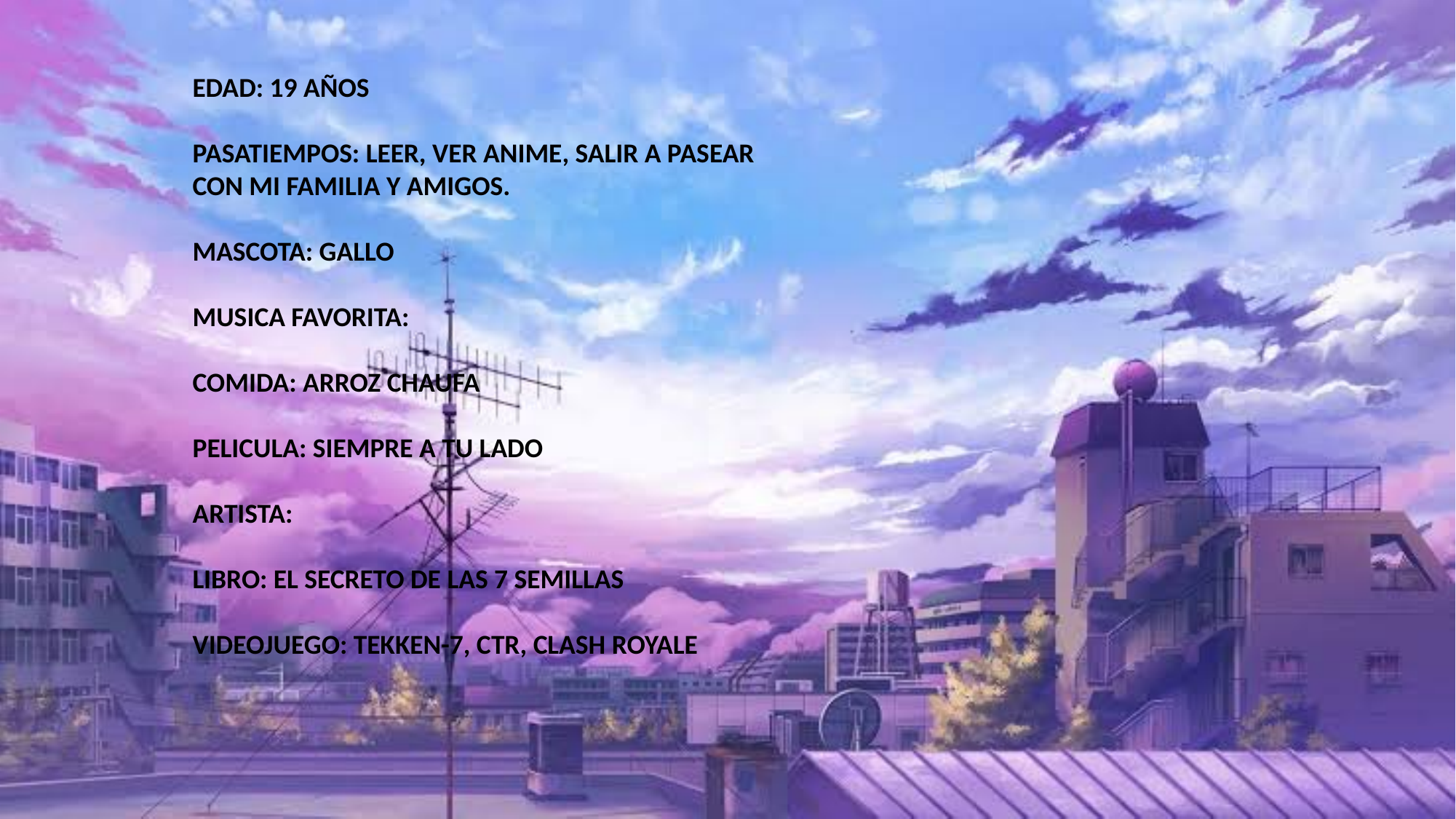

EDAD: 19 AÑOS

PASATIEMPOS: LEER, VER ANIME, SALIR A PASEAR CON MI FAMILIA Y AMIGOS.

MASCOTA: GALLO

MUSICA FAVORITA:

COMIDA: ARROZ CHAUFA

PELICULA: SIEMPRE A TU LADO

ARTISTA:

LIBRO: EL SECRETO DE LAS 7 SEMILLAS

VIDEOJUEGO: TEKKEN-7, CTR, CLASH ROYALE